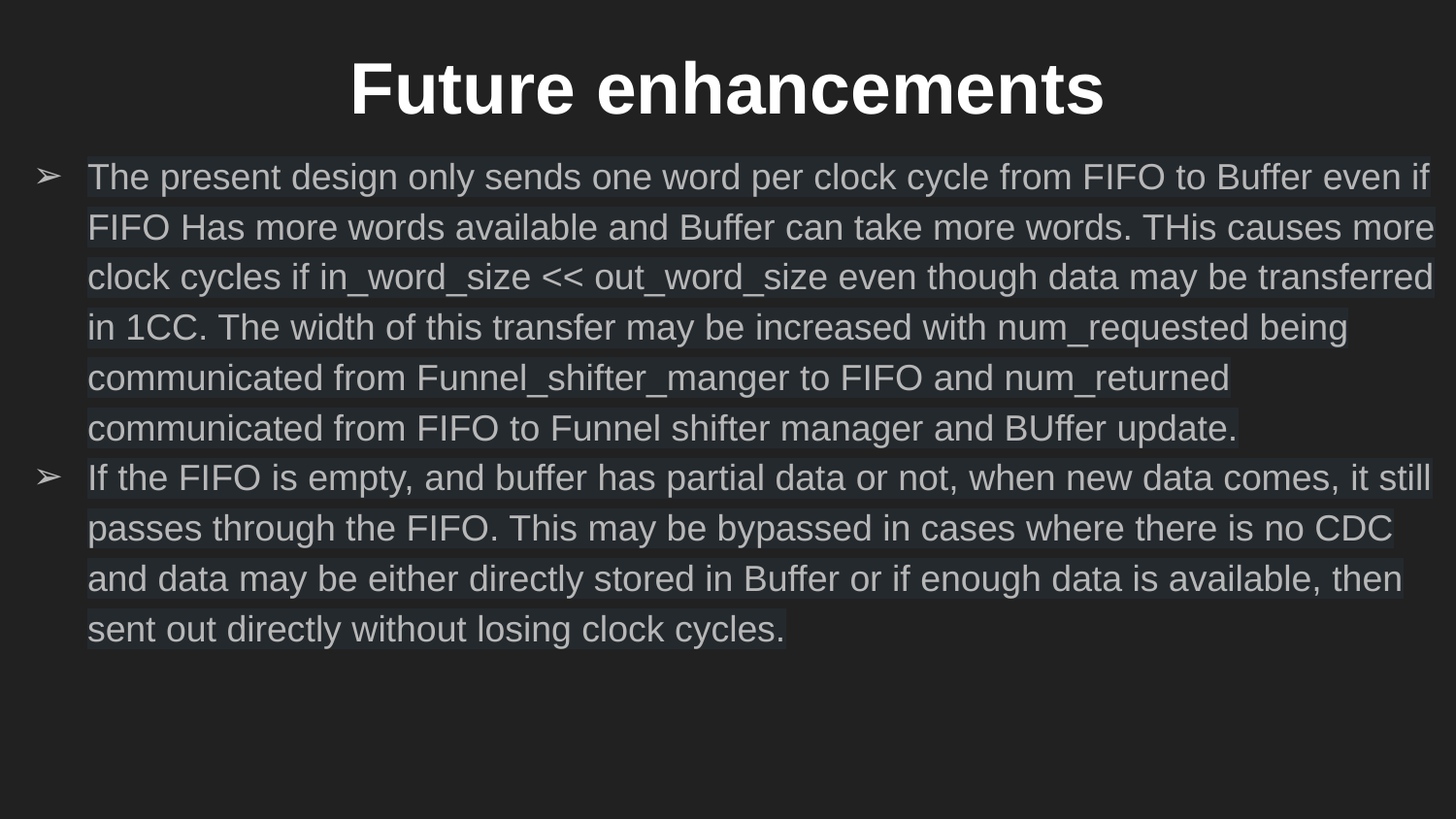

# Future enhancements
The present design only sends one word per clock cycle from FIFO to Buffer even if FIFO Has more words available and Buffer can take more words. THis causes more clock cycles if in_word_size << out_word_size even though data may be transferred in 1CC. The width of this transfer may be increased with num_requested being communicated from Funnel_shifter_manger to FIFO and num_returned communicated from FIFO to Funnel shifter manager and BUffer update.
If the FIFO is empty, and buffer has partial data or not, when new data comes, it still passes through the FIFO. This may be bypassed in cases where there is no CDC and data may be either directly stored in Buffer or if enough data is available, then sent out directly without losing clock cycles.